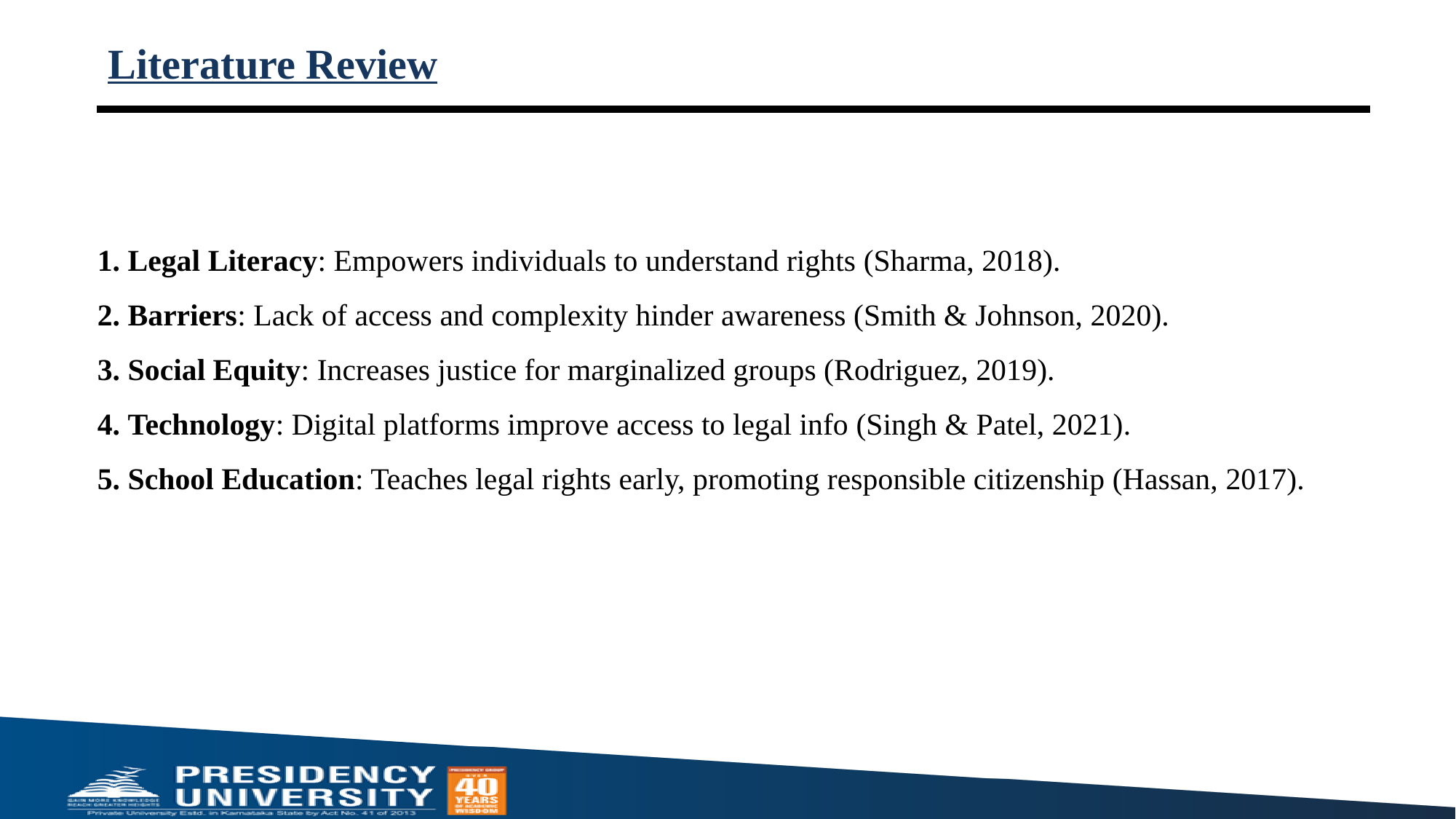

# Literature Review
 Legal Literacy: Empowers individuals to understand rights (Sharma, 2018).
 Barriers: Lack of access and complexity hinder awareness (Smith & Johnson, 2020).
 Social Equity: Increases justice for marginalized groups (Rodriguez, 2019).
 Technology: Digital platforms improve access to legal info (Singh & Patel, 2021).
 School Education: Teaches legal rights early, promoting responsible citizenship (Hassan, 2017).